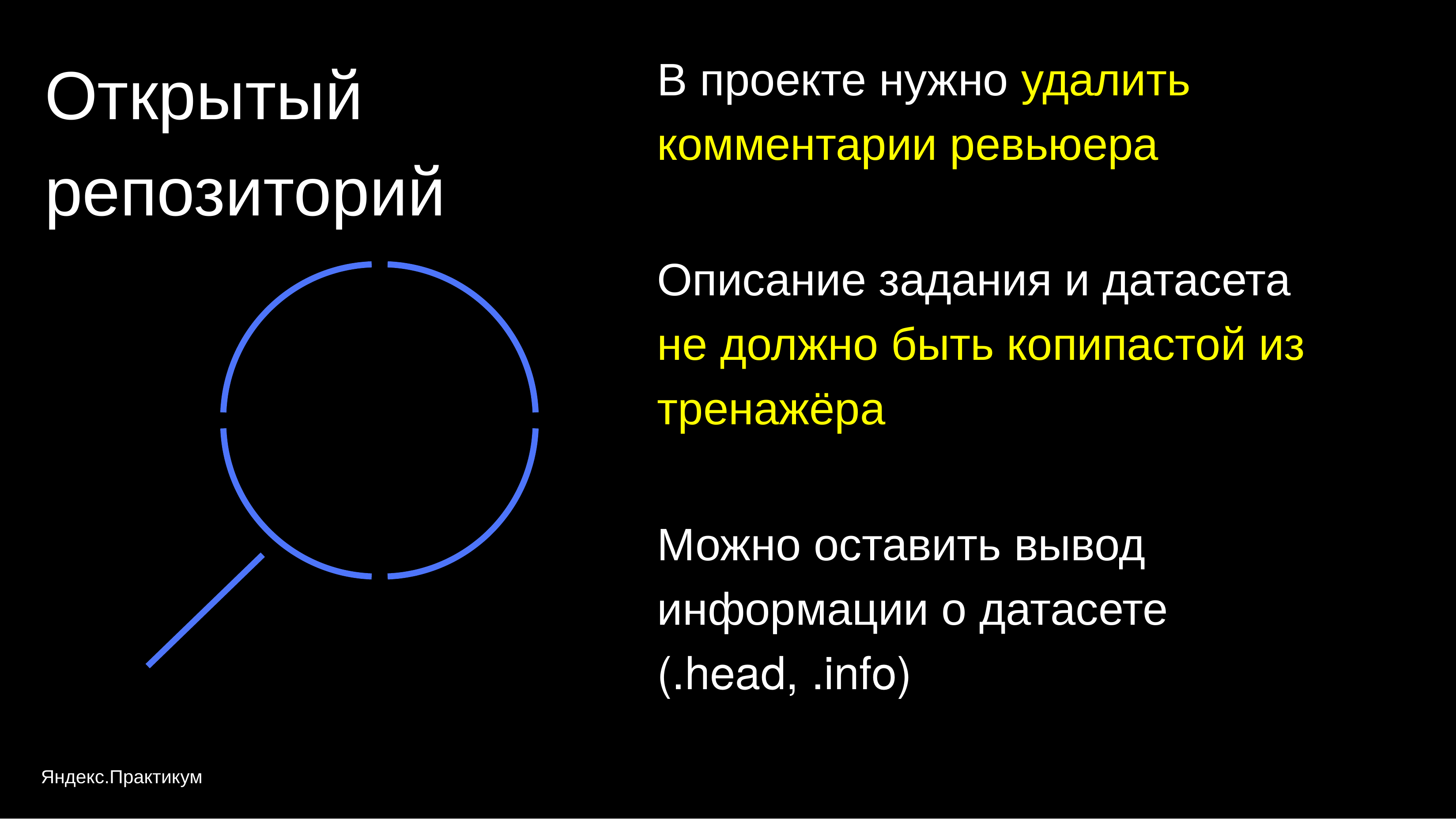

Открытый репозиторий
В проекте нужно удалить комментарии ревьюера

Описание задания и датасета не должно быть копипастой из тренажёра

Можно оставить вывод информации о датасете (.head, .info)

Яндекс.Практикум